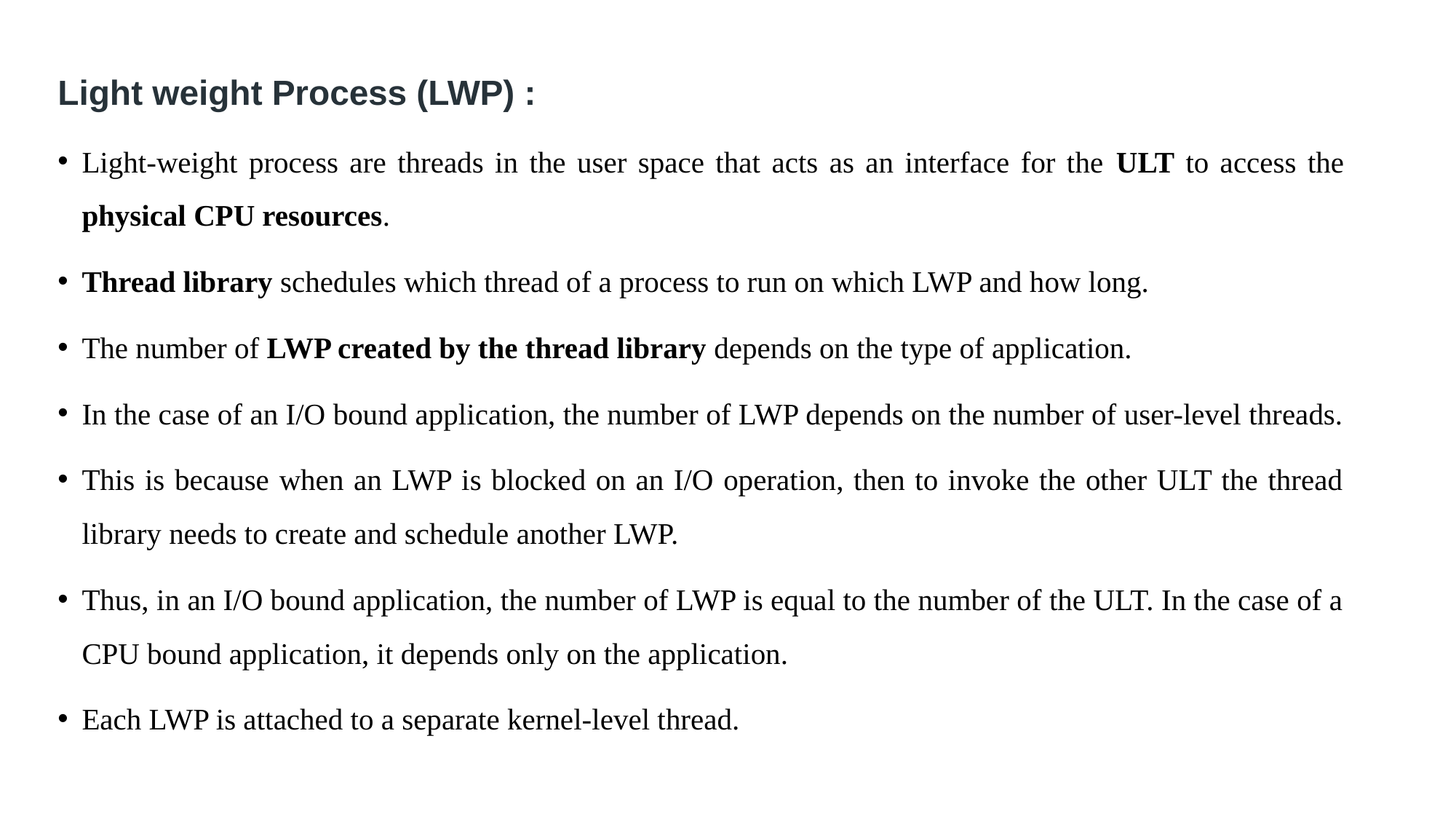

Light weight Process (LWP) :
Light-weight process are threads in the user space that acts as an interface for the ULT to access the physical CPU resources.
Thread library schedules which thread of a process to run on which LWP and how long.
The number of LWP created by the thread library depends on the type of application.
In the case of an I/O bound application, the number of LWP depends on the number of user-level threads.
This is because when an LWP is blocked on an I/O operation, then to invoke the other ULT the thread library needs to create and schedule another LWP.
Thus, in an I/O bound application, the number of LWP is equal to the number of the ULT. In the case of a CPU bound application, it depends only on the application.
Each LWP is attached to a separate kernel-level thread.